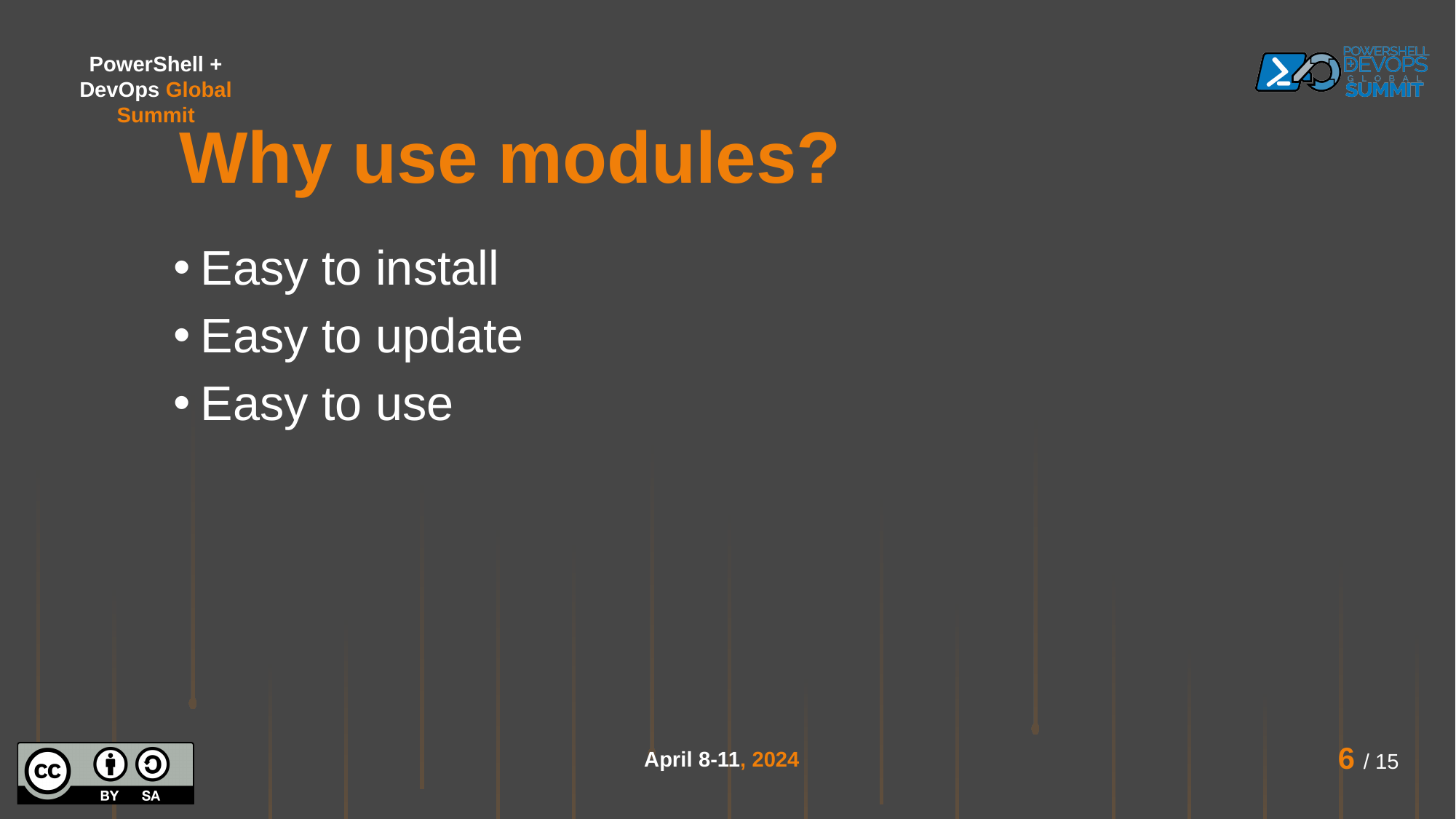

Why use modules?
Easy to install
Easy to update
Easy to use